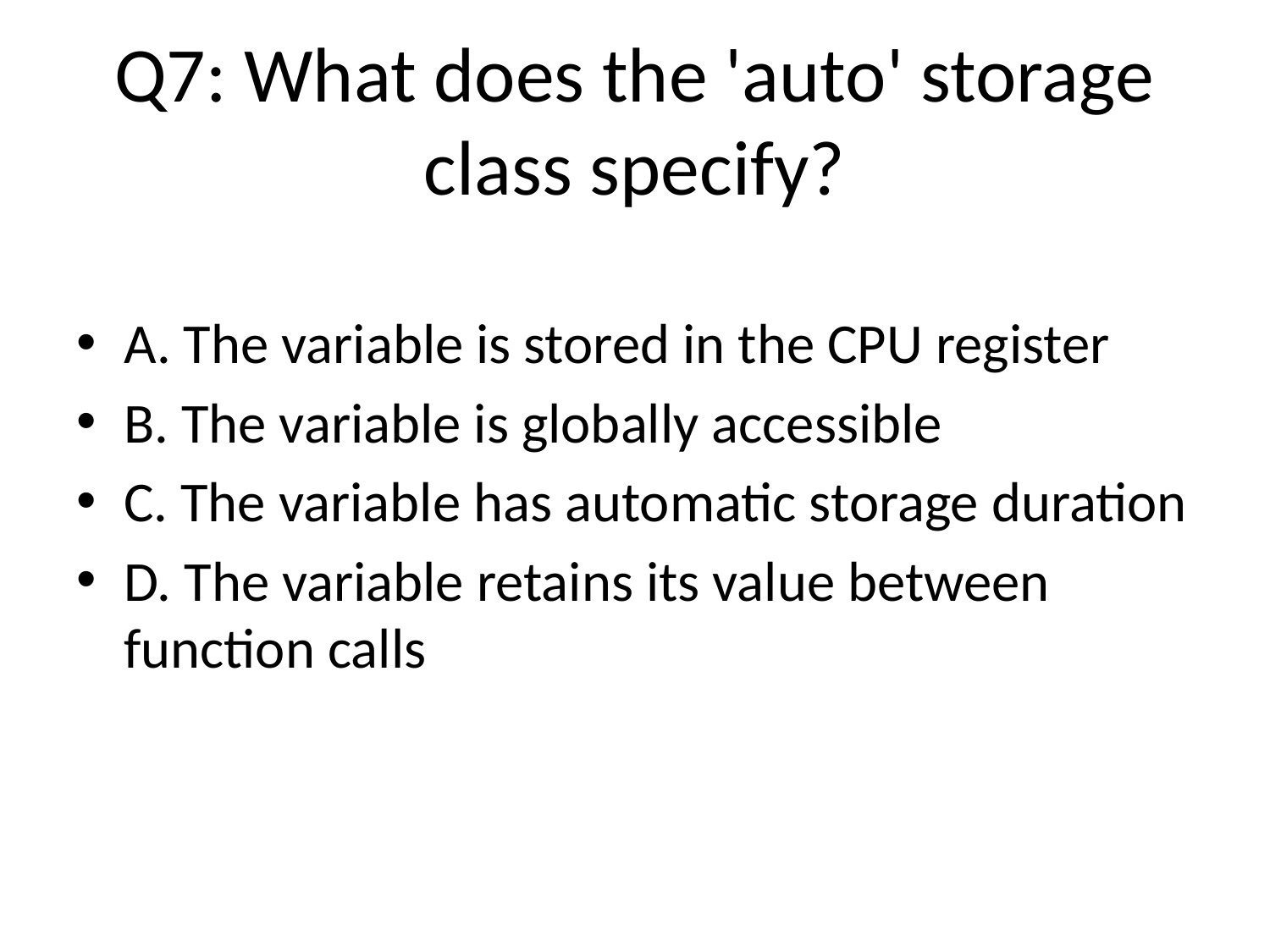

# Q7: What does the 'auto' storage class specify?

A. The variable is stored in the CPU register
B. The variable is globally accessible
C. The variable has automatic storage duration
D. The variable retains its value between function calls